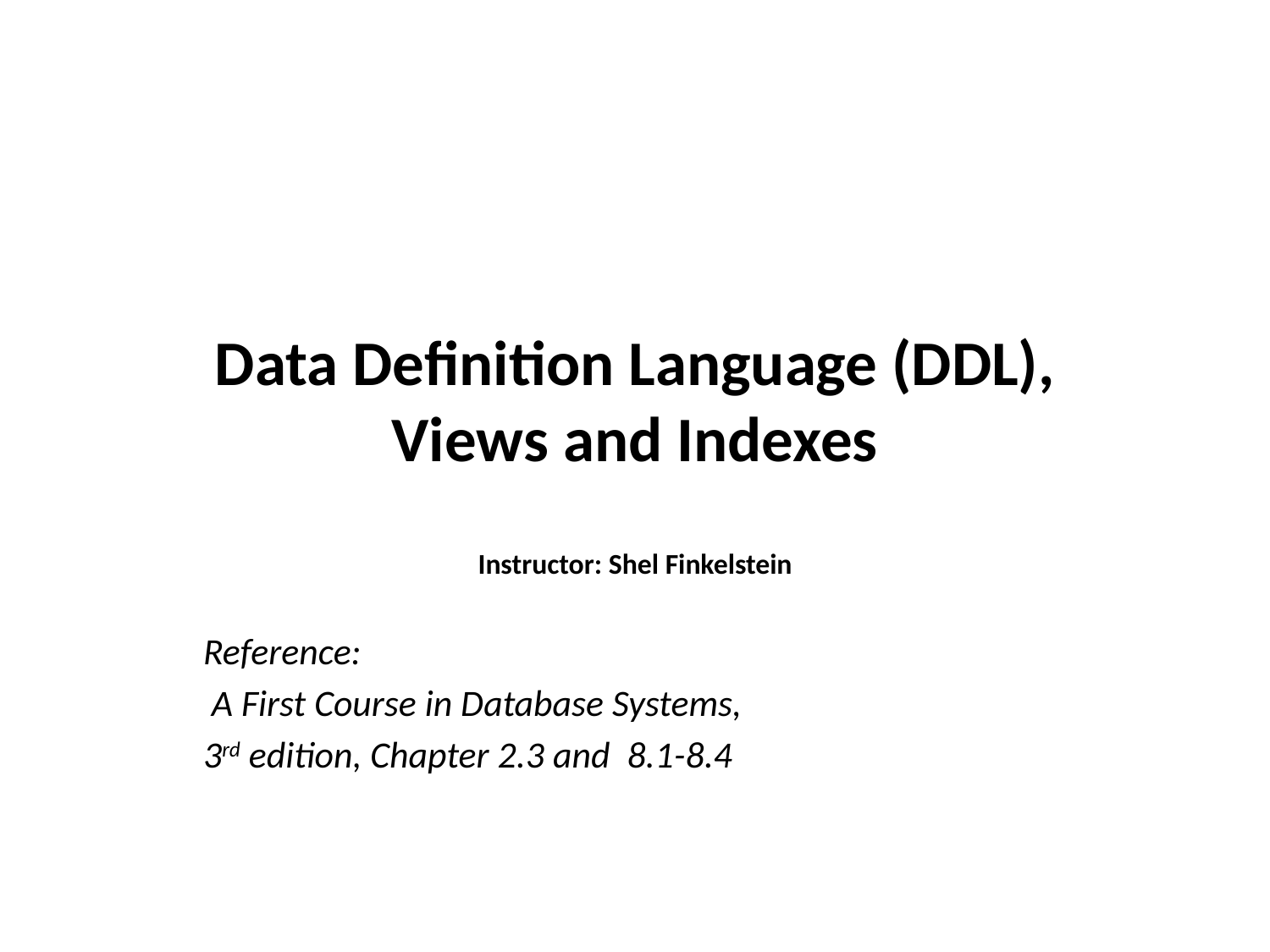

# Data Definition Language (DDL), Views and Indexes
Instructor: Shel Finkelstein

Reference:
 A First Course in Database Systems,
3rd edition, Chapter 2.3 and  8.1-8.4